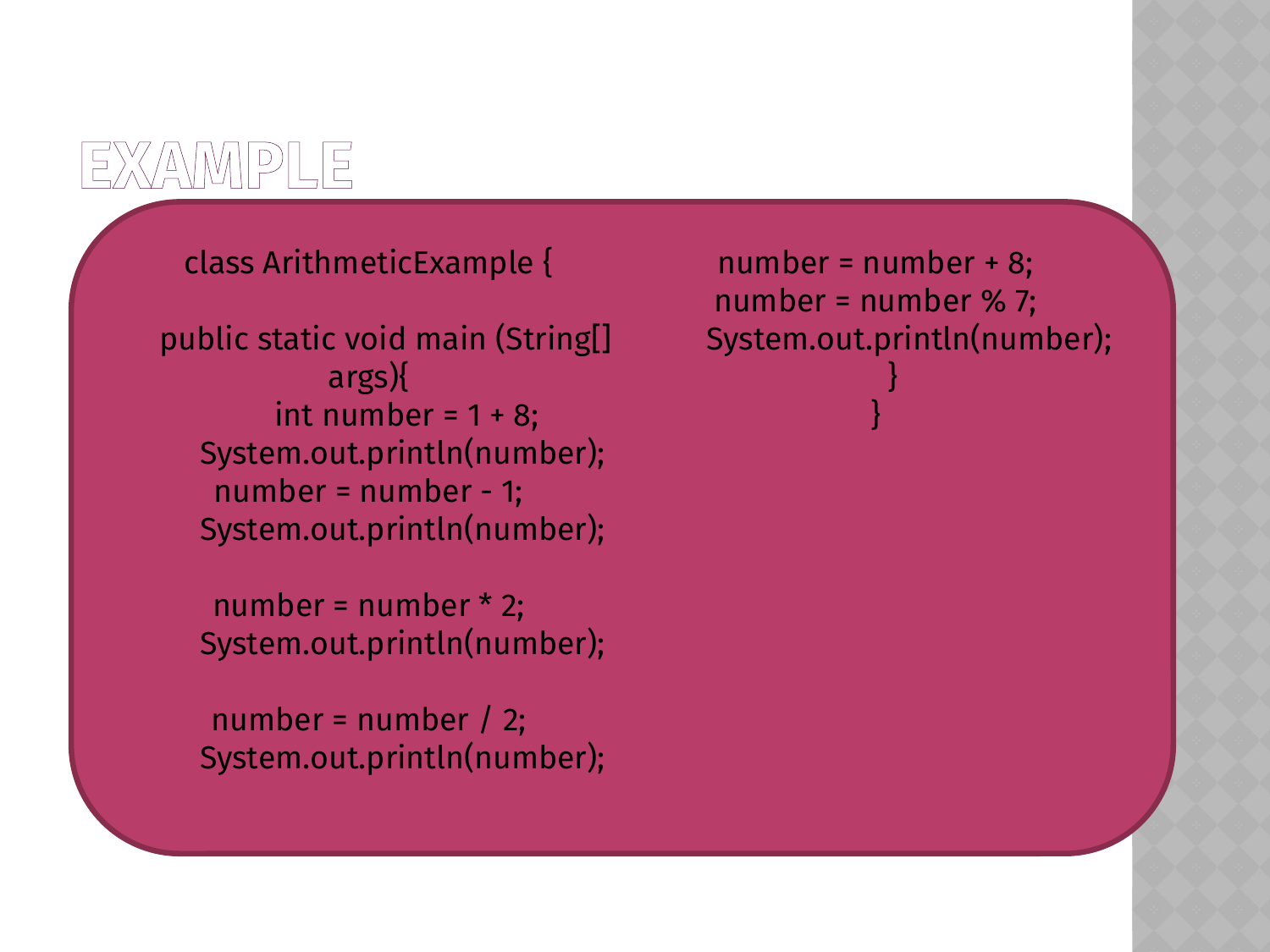

# Example

class ArithmeticExample {

    public static void main (String[] args){
         int number = 1 + 8;
        System.out.println(number);
number = number - 1;
        System.out.println(number);

number = number * 2;
        System.out.println(number);

number = number / 2;
        System.out.println(number);

number = number + 8;
number = number % 7;
        System.out.println(number);
    }
}